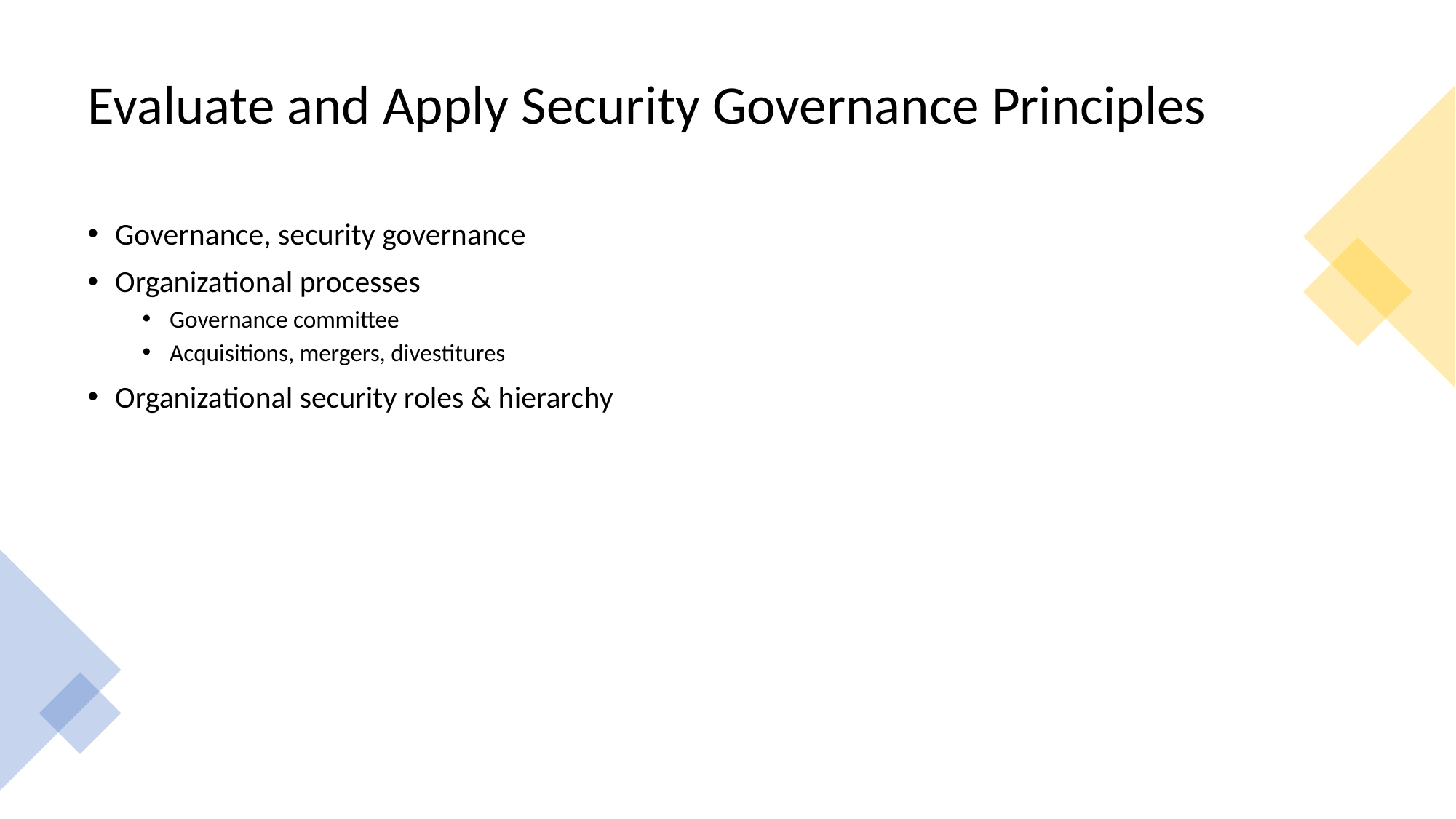

# Evaluate and Apply Security Governance Principles

Governance, security governance
Organizational processes
Governance committee
Acquisitions, mergers, divestitures
Organizational security roles & hierarchy